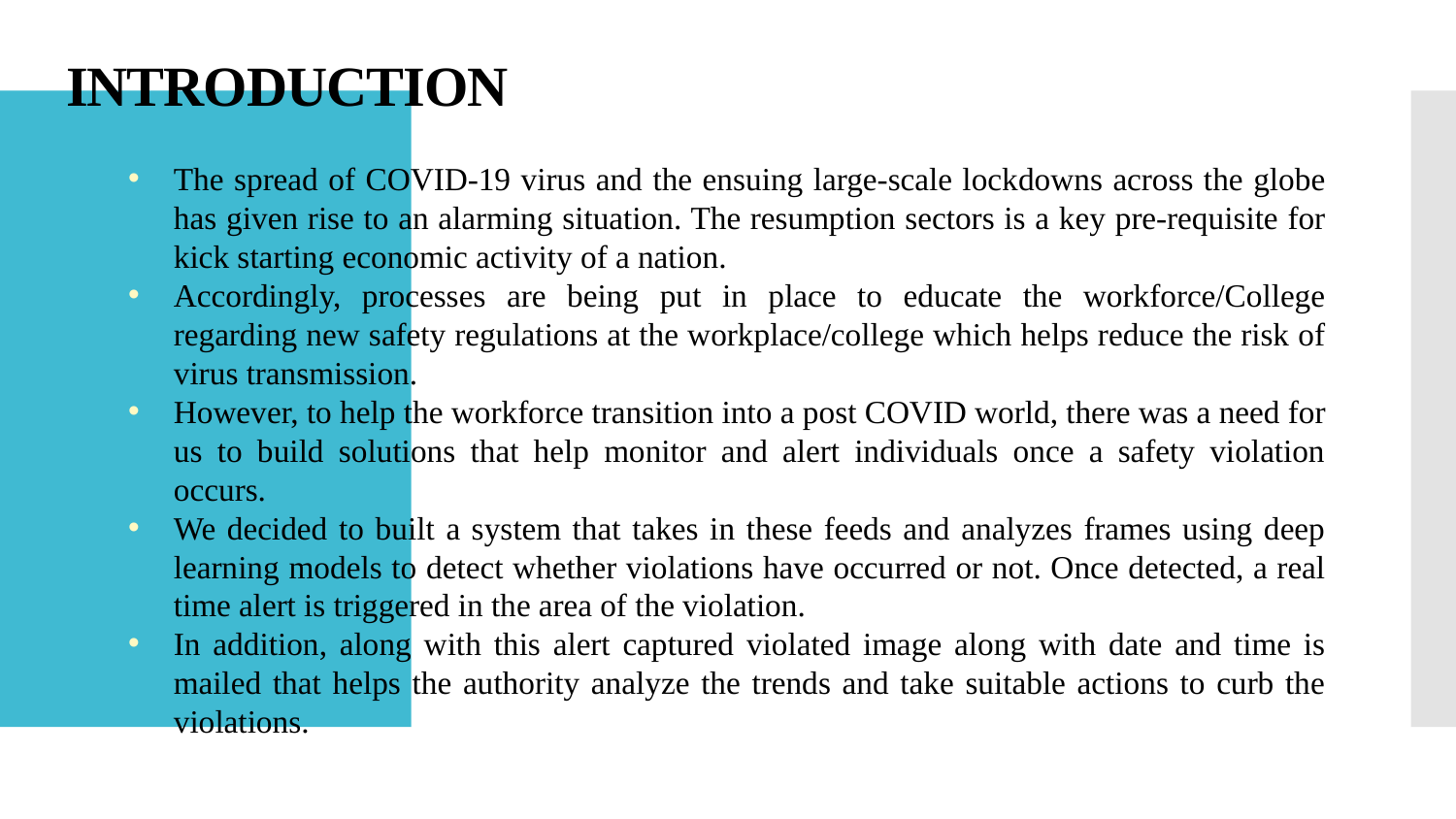

# INTRODUCTIONGENDA
The spread of COVID-19 virus and the ensuing large-scale lockdowns across the globe has given rise to an alarming situation. The resumption sectors is a key pre-requisite for kick starting economic activity of a nation.
Accordingly, processes are being put in place to educate the workforce/College regarding new safety regulations at the workplace/college which helps reduce the risk of virus transmission.
However, to help the workforce transition into a post COVID world, there was a need for us to build solutions that help monitor and alert individuals once a safety violation occurs.
We decided to built a system that takes in these feeds and analyzes frames using deep learning models to detect whether violations have occurred or not. Once detected, a real time alert is triggered in the area of the violation.
In addition, along with this alert captured violated image along with date and time is mailed that helps the authority analyze the trends and take suitable actions to curb the violations.